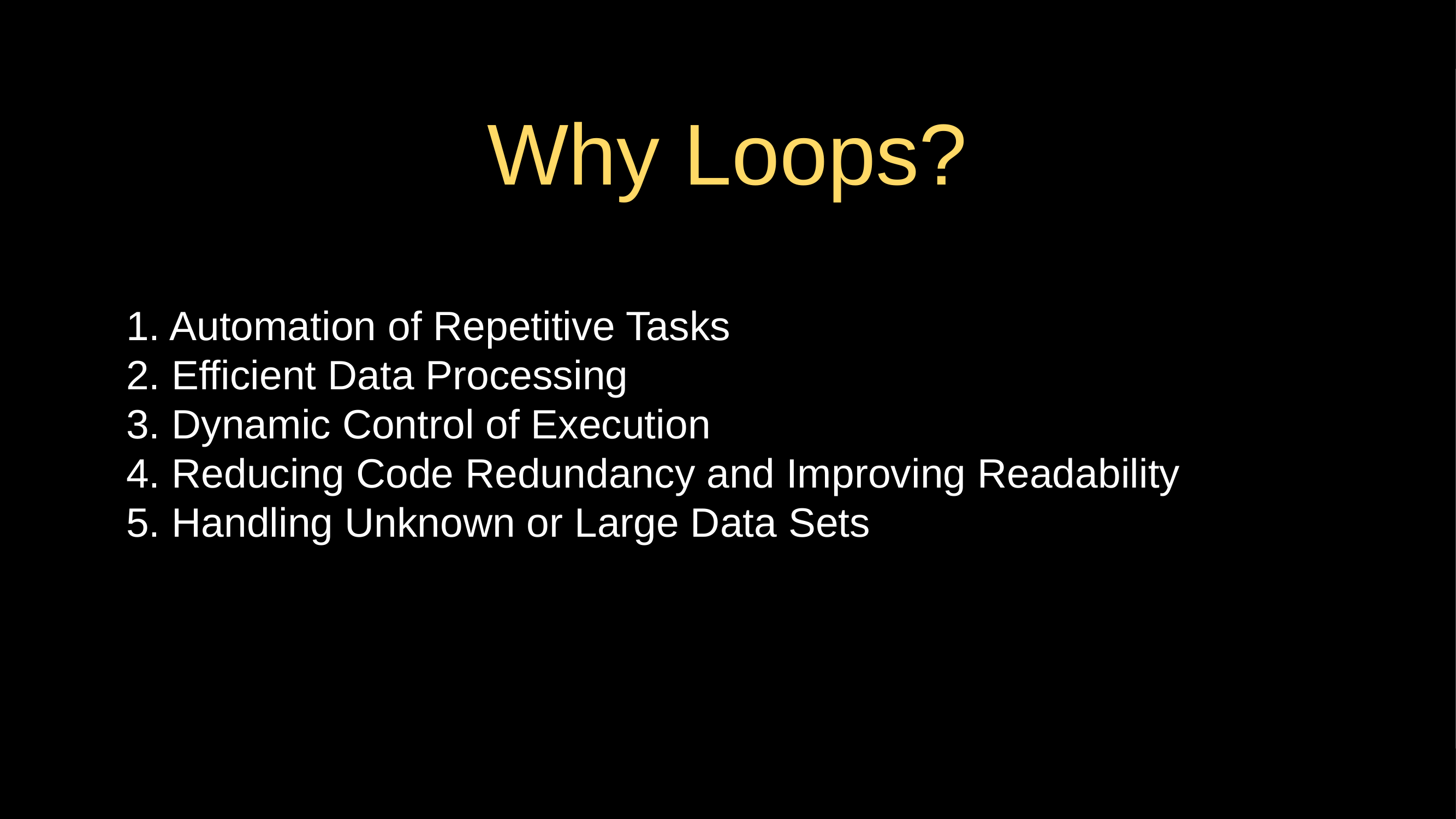

# Why Loops?
1. Automation of Repetitive Tasks
2. Efficient Data Processing
3. Dynamic Control of Execution
4. Reducing Code Redundancy and Improving Readability
5. Handling Unknown or Large Data Sets